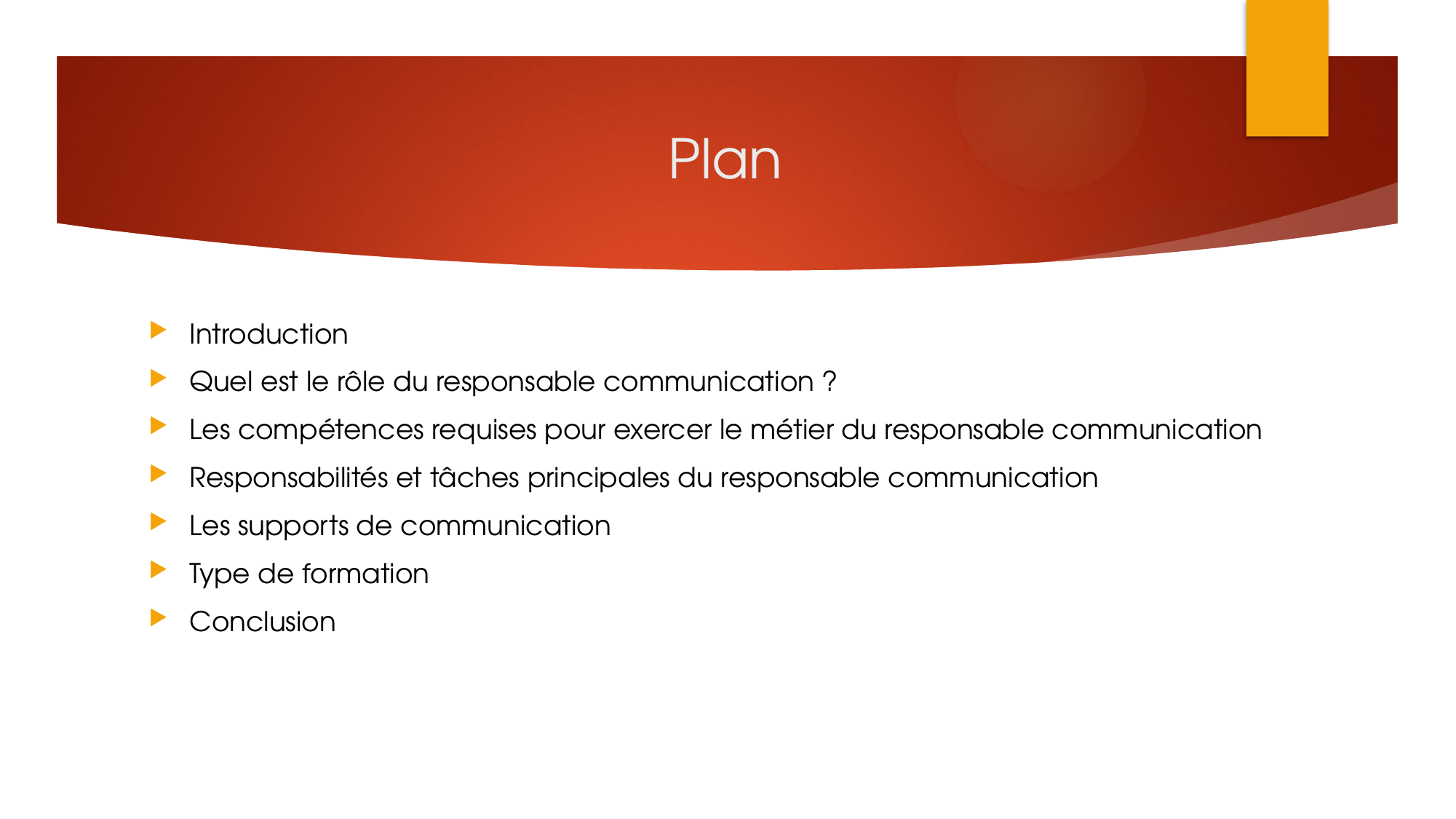

# Plan
Introduction
Quel est le rôle du responsable communication ?
Les compétences requises pour exercer le métier du responsable communication
Responsabilités et tâches principales du responsable communication
Les supports de communication
Type de formation
Conclusion